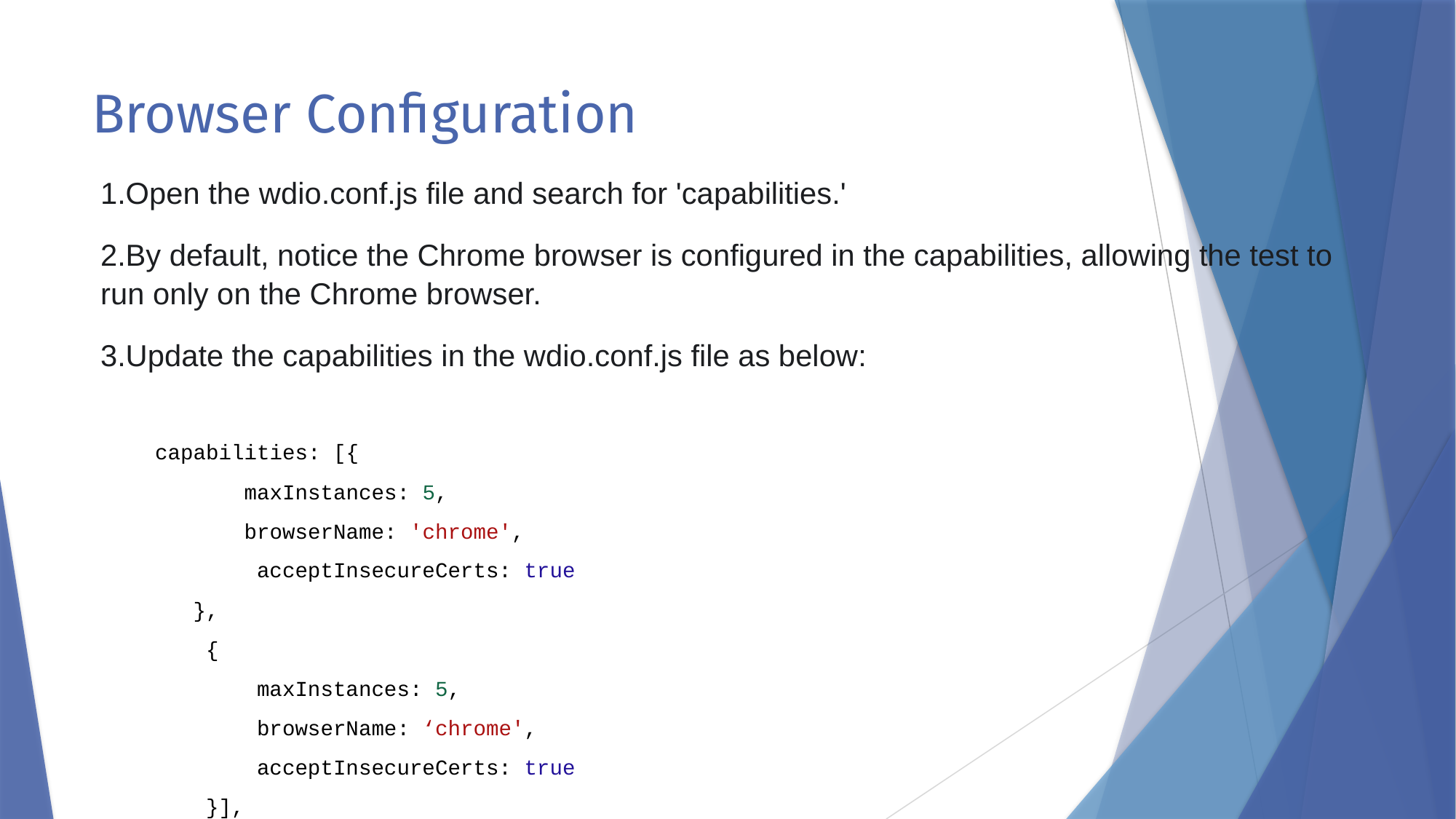

# Browser Configuration
Open the wdio.conf.js file and search for 'capabilities.'
By default, notice the Chrome browser is configured in the capabilities, allowing the test to run only on the Chrome browser.
Update the capabilities in the wdio.conf.js file as below:

capabilities: [{
       maxInstances: 5,
       browserName: 'chrome',
        acceptInsecureCerts: true
   },
    {
        maxInstances: 5,
        browserName: ‘chrome',
        acceptInsecureCerts: true
    }],